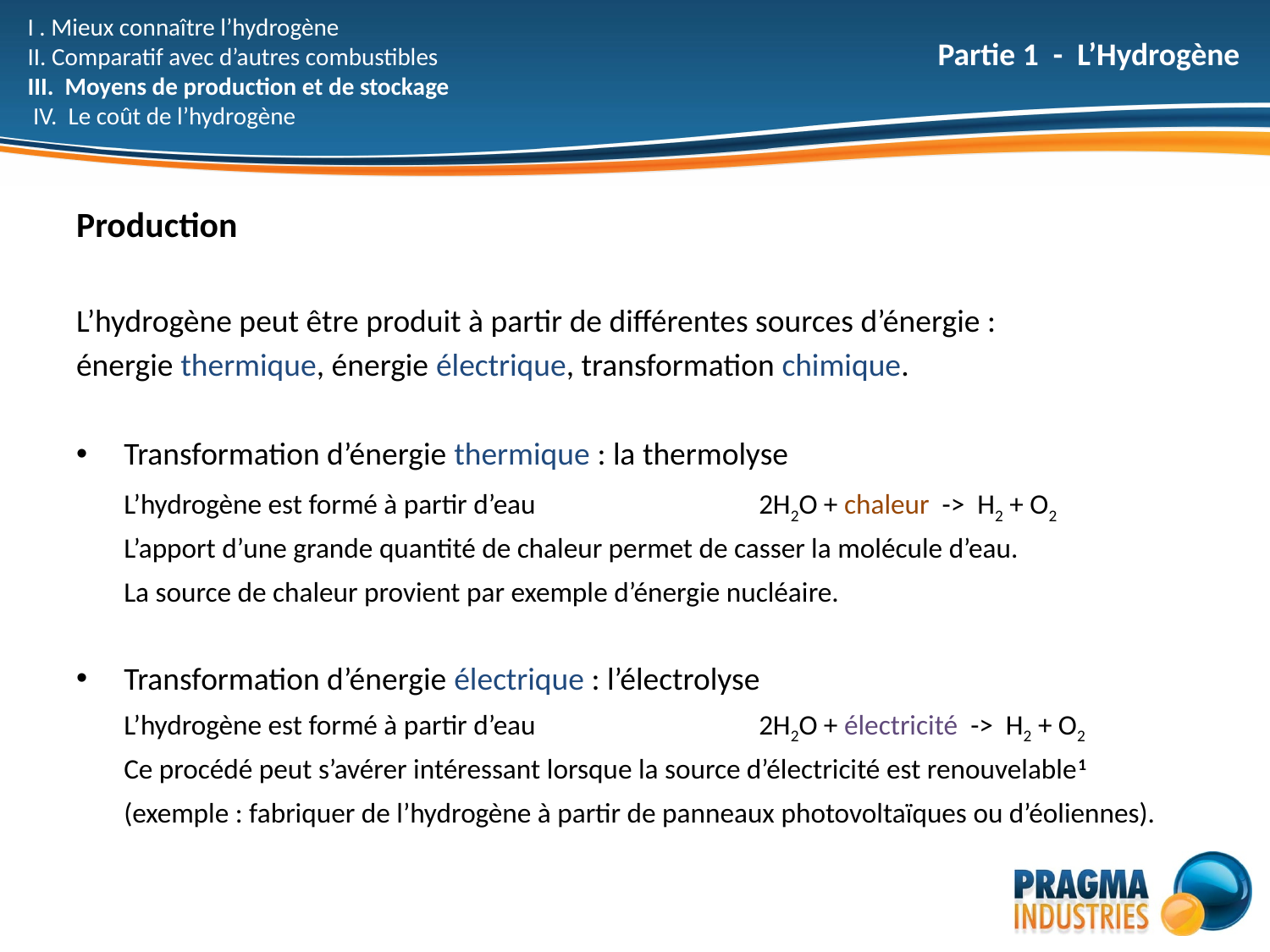

Partie 1  -  L’Hydrogène
# I . Mieux connaître l’hydrogène II. Comparatif avec d’autres combustibles III.  Moyens de production et de stockage IV.  Le coût de l’hydrogène
Production

L’hydrogène peut être produit à partir de différentes sources d’énergie :
énergie thermique, énergie électrique, transformation chimique.

Transformation d’énergie thermique : la thermolyse
	L’hydrogène est formé à partir d’eau		2H2O + chaleur  ->  H2 + O2
	L’apport d’une grande quantité de chaleur permet de casser la molécule d’eau.
	La source de chaleur provient par exemple d’énergie nucléaire.

Transformation d’énergie électrique : l’électrolyse
	L’hydrogène est formé à partir d’eau		2H2O + électricité  ->  H2 + O2
	Ce procédé peut s’avérer intéressant lorsque la source d’électricité est renouvelable1
	(exemple : fabriquer de l’hydrogène à partir de panneaux photovoltaïques ou d’éoliennes).